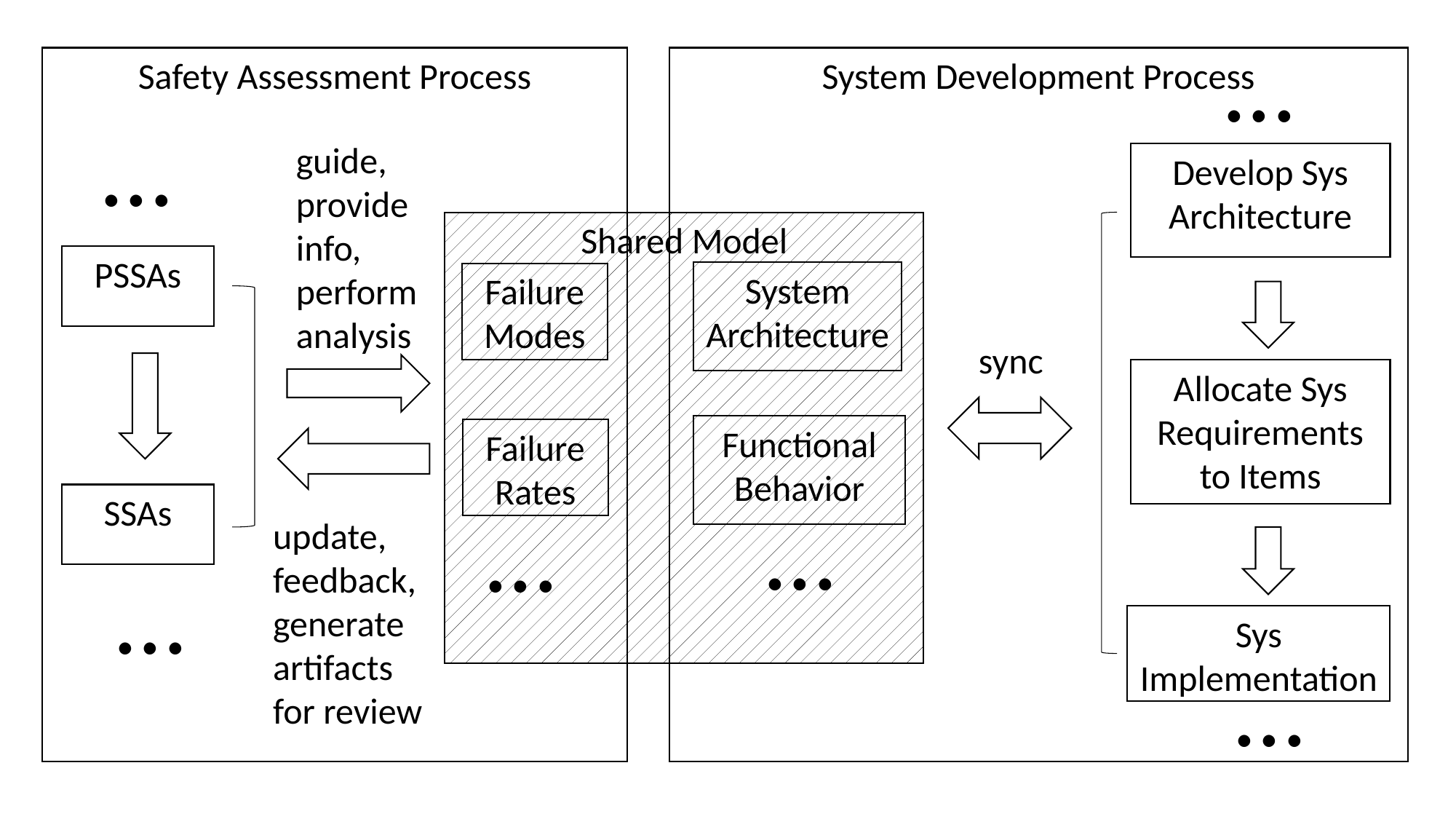

…
Safety Assessment Process
System Development Process
…
guide, provide info, perform analysis
Develop Sys Architecture
Shared Model

PSSAs
System Architecture
Failure Modes

sync

Allocate Sys Requirements to Items

Functional Behavior
Failure Rates

SSAs
…
…
update, feedback,
generate artifacts for review

…
Sys Implementation
…